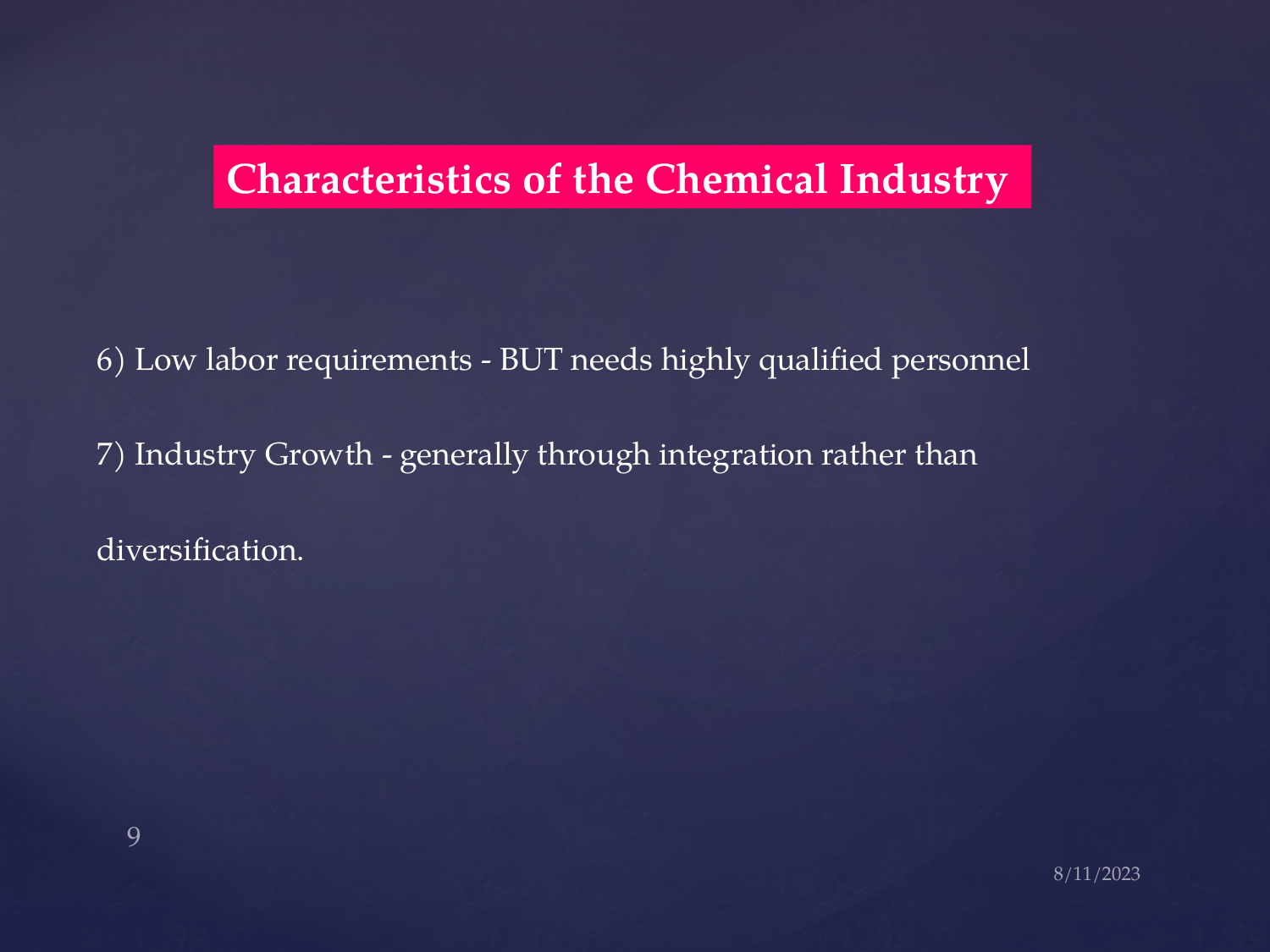

Characteristics of the Chemical Industry
6) Low labor requirements - BUT needs highly qualified personnel
7) Industry Growth - generally through integration rather than diversification.
9
8/11/2023